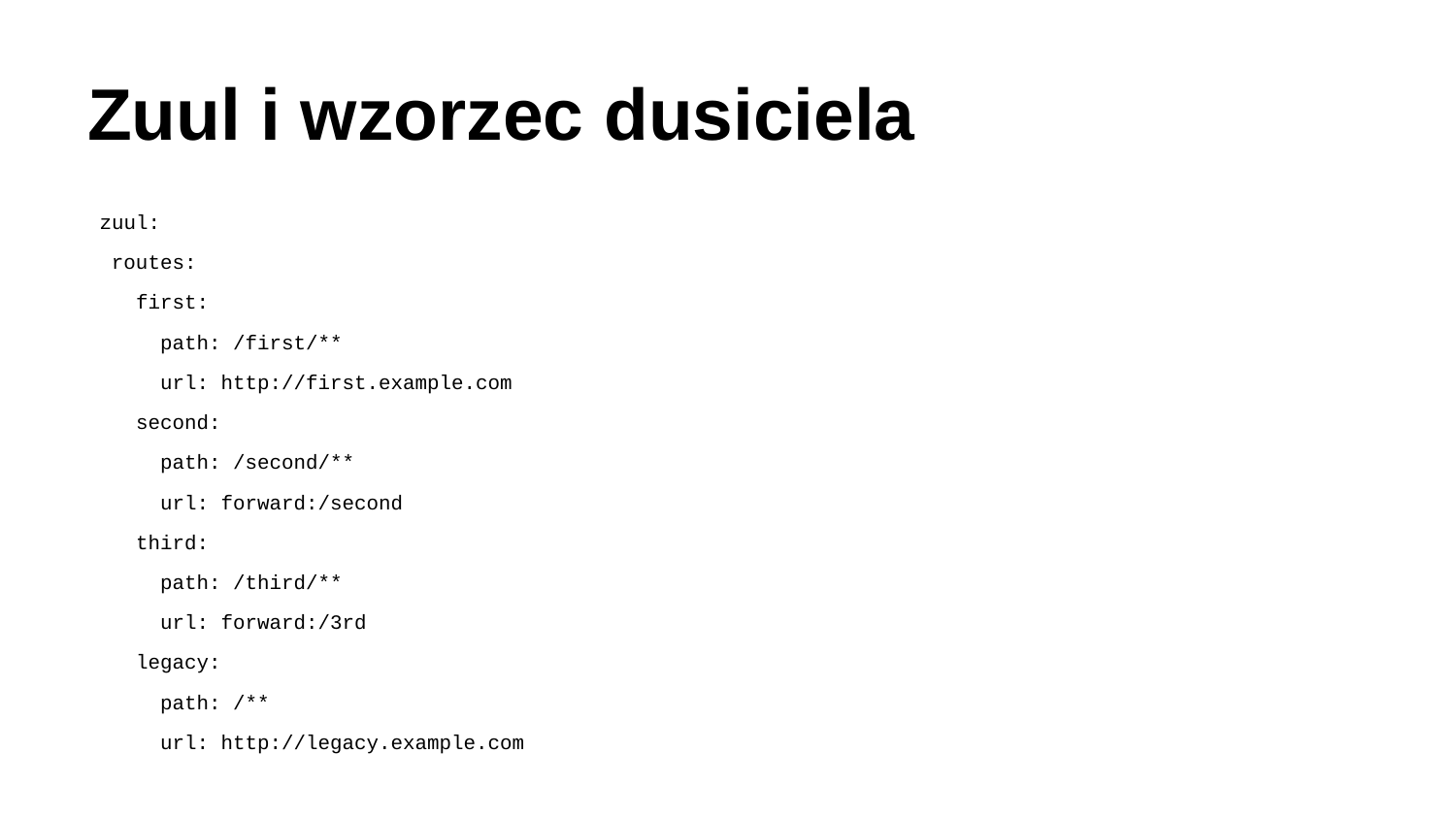

# Zuul i wzorzec dusiciela
 zuul:
  routes:
    first:
      path: /first/**
      url: http://first.example.com
    second:
      path: /second/**
      url: forward:/second
    third:
      path: /third/**
      url: forward:/3rd
    legacy:
      path: /**
      url: http://legacy.example.com